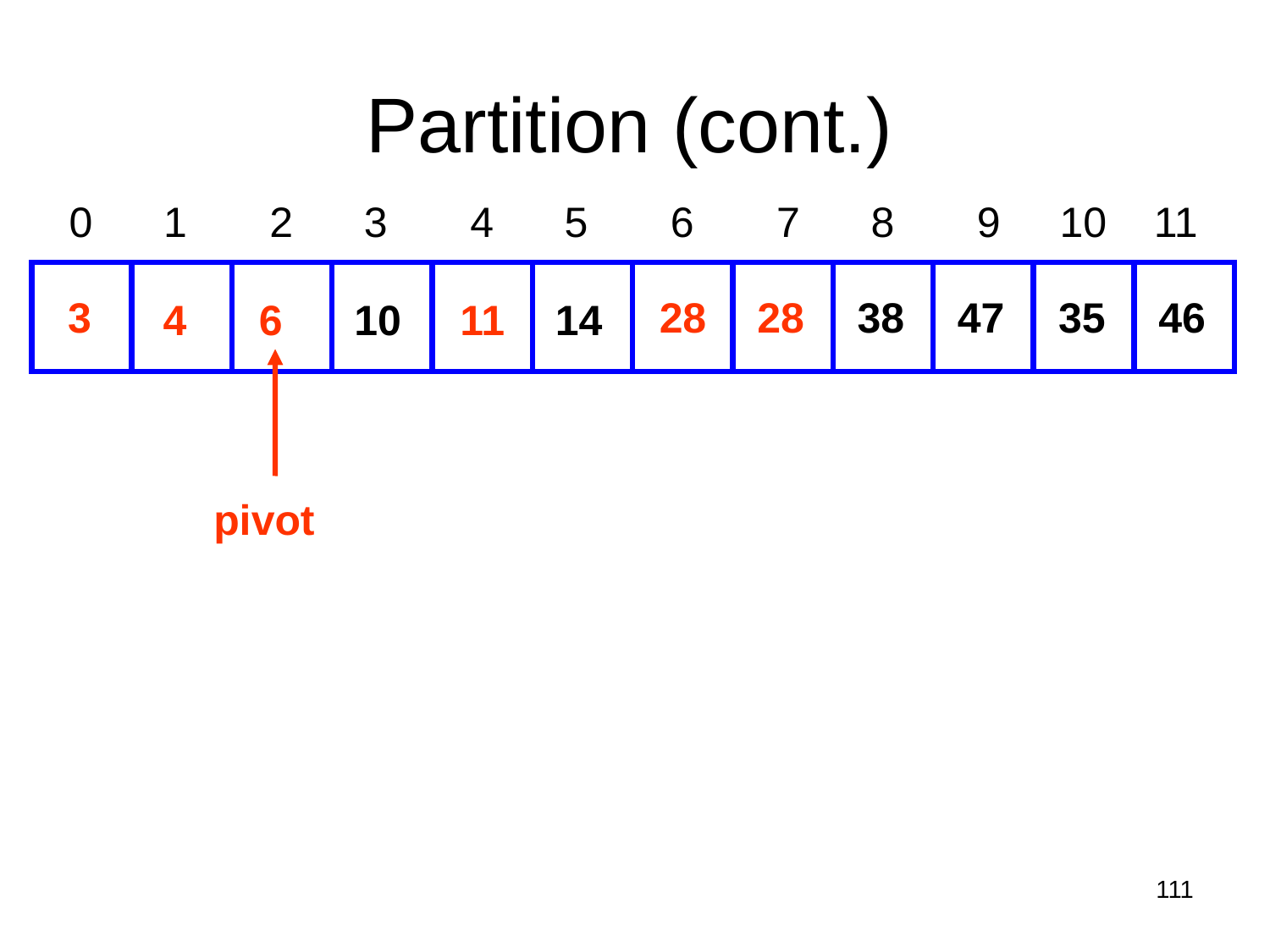

# Partition (cont.)
   0      1       2      3       4      5       6       7      8       9     10    11

  3

 28
 28
 38
 47
 35
 46
  4
 6
 10
 11
 14

pivot
111